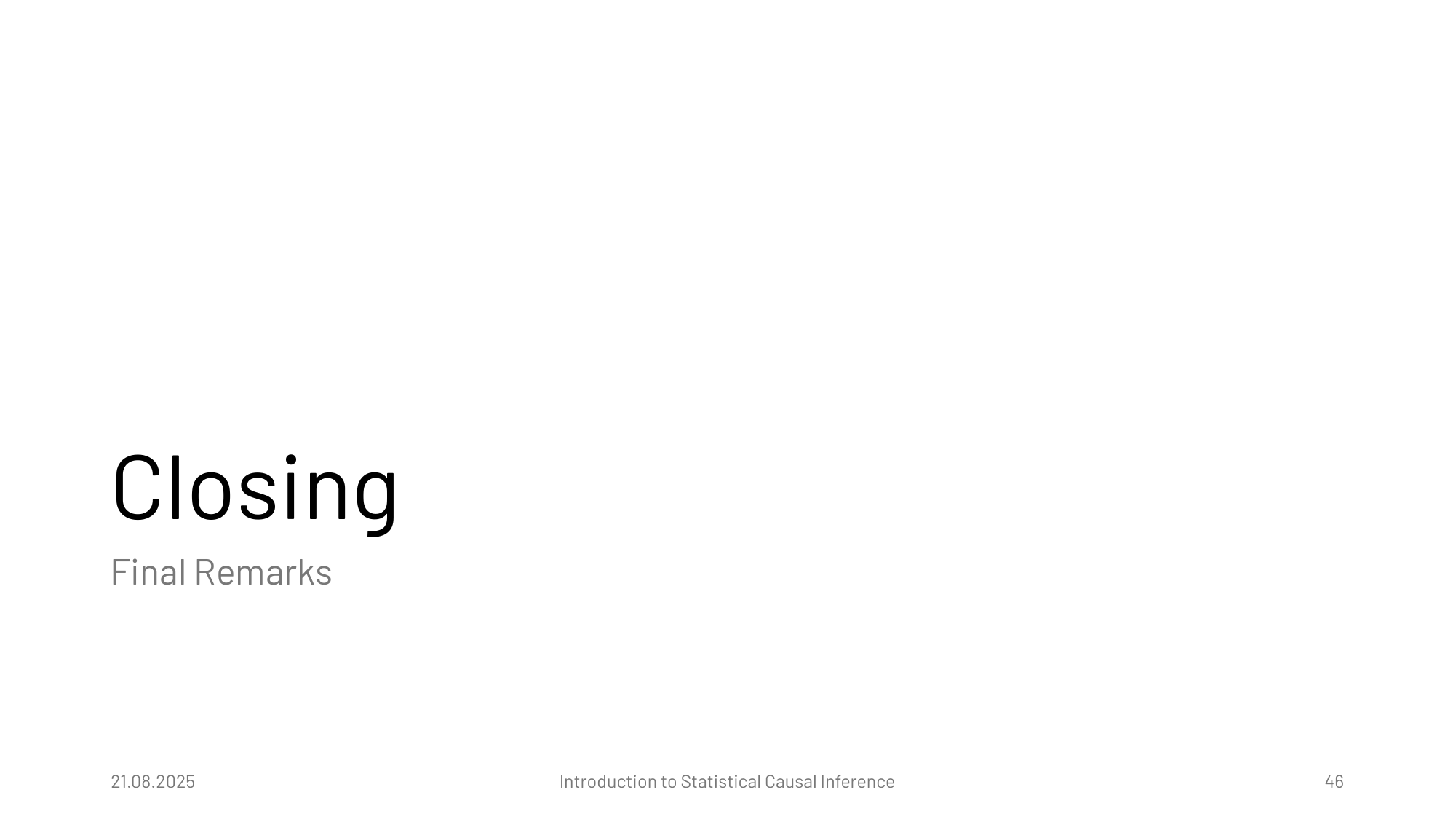

# Closing
Final Remarks
21.08.2025
Introduction to Statistical Causal Inference
46